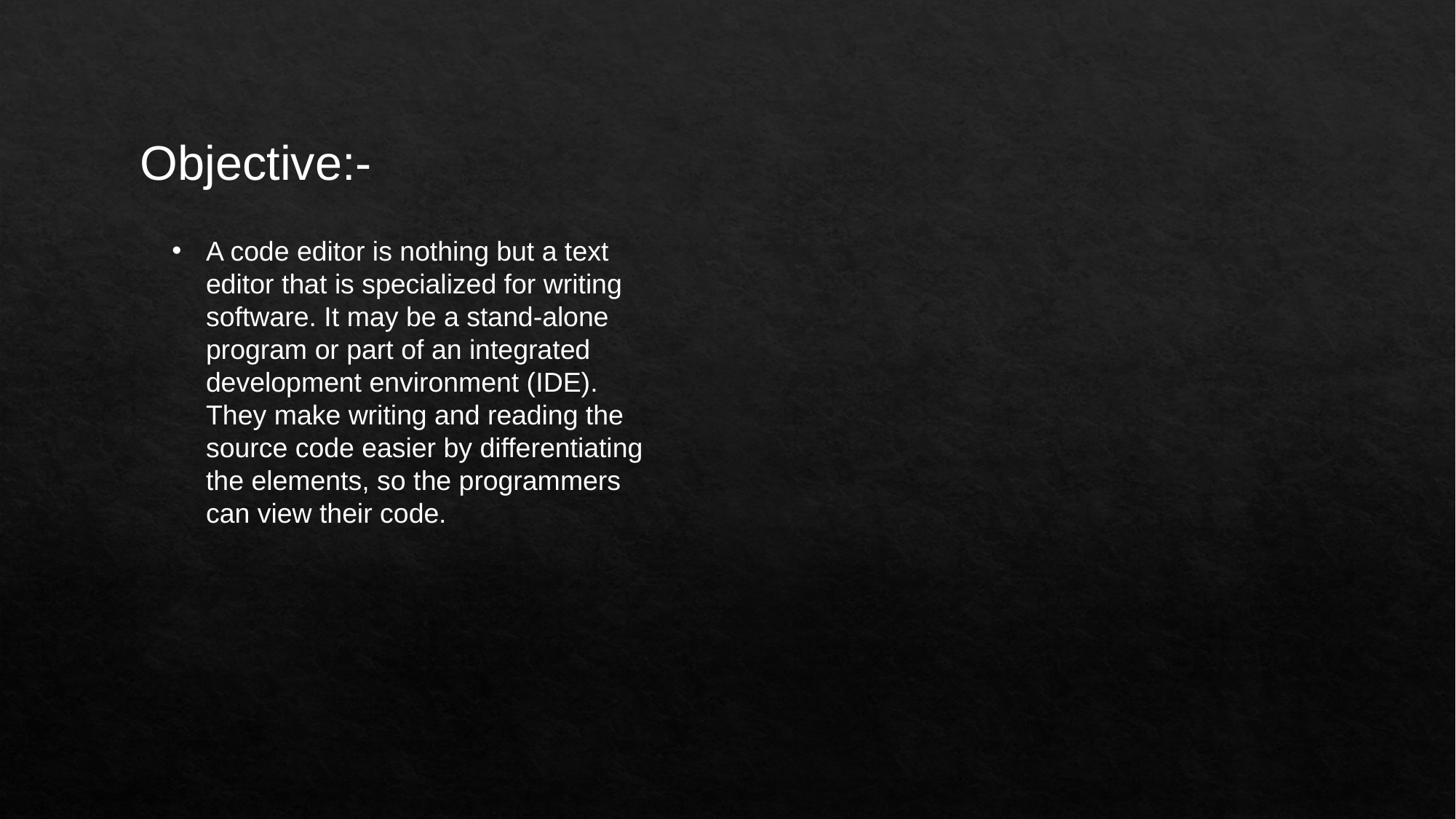

Objective:-
A code editor is nothing but a text editor that is specialized for writing software. It may be a stand-alone program or part of an integrated development environment (IDE). They make writing and reading the source code easier by differentiating the elements, so the programmers can view their code.